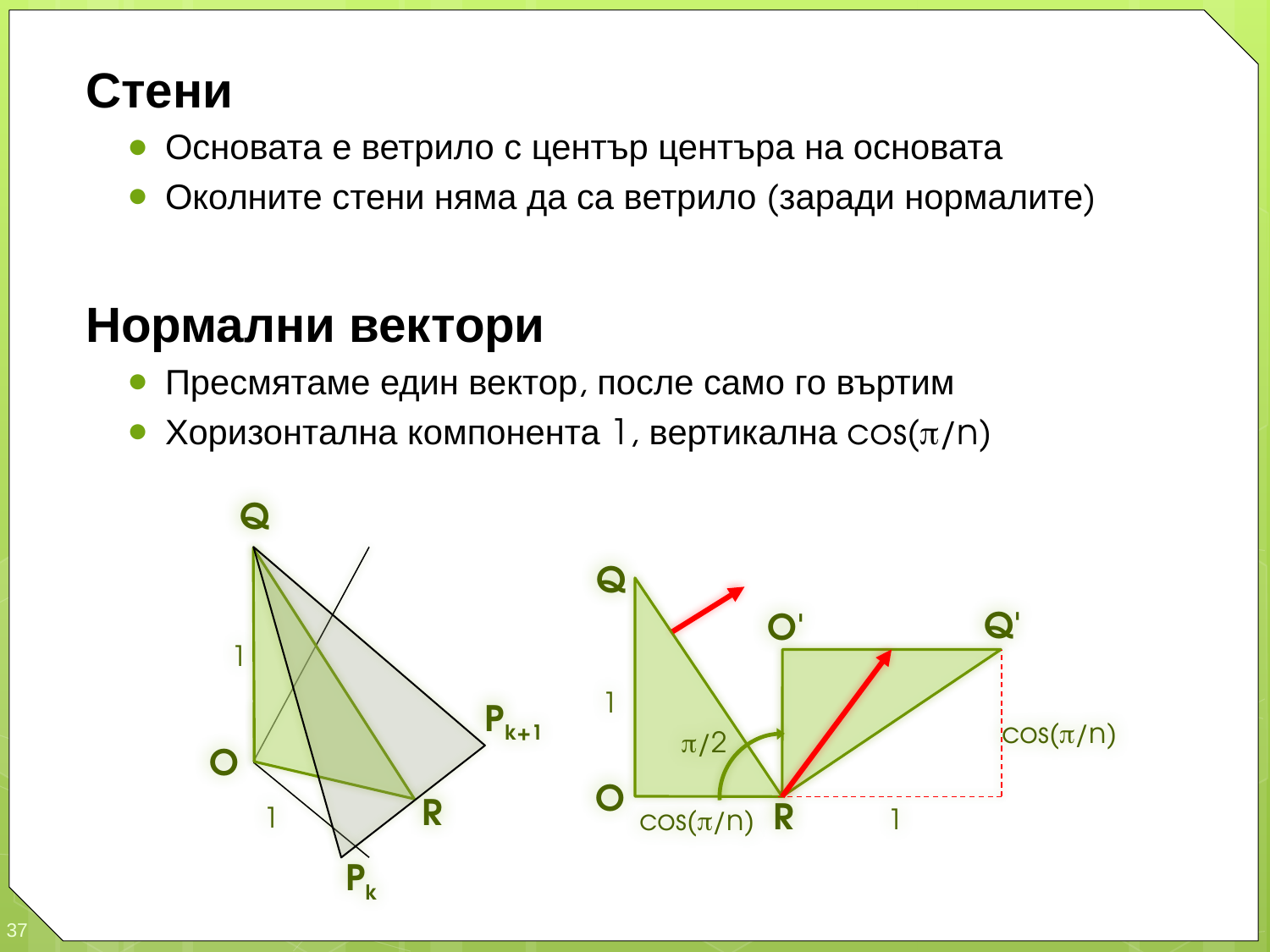

Стени
Основата е ветрило с център центъра на основата
Околните стени няма да са ветрило (заради нормалите)

Нормални вектори
Пресмятаме един вектор, после само го въртим
Хоризонтална компонента 1, вертикална cos(π/n)
Q

Q

Q'
O'

1
1
cos(π/n)
Pk+1
π/2

O
O
1
cos(π/n)
R
R
1
Pk